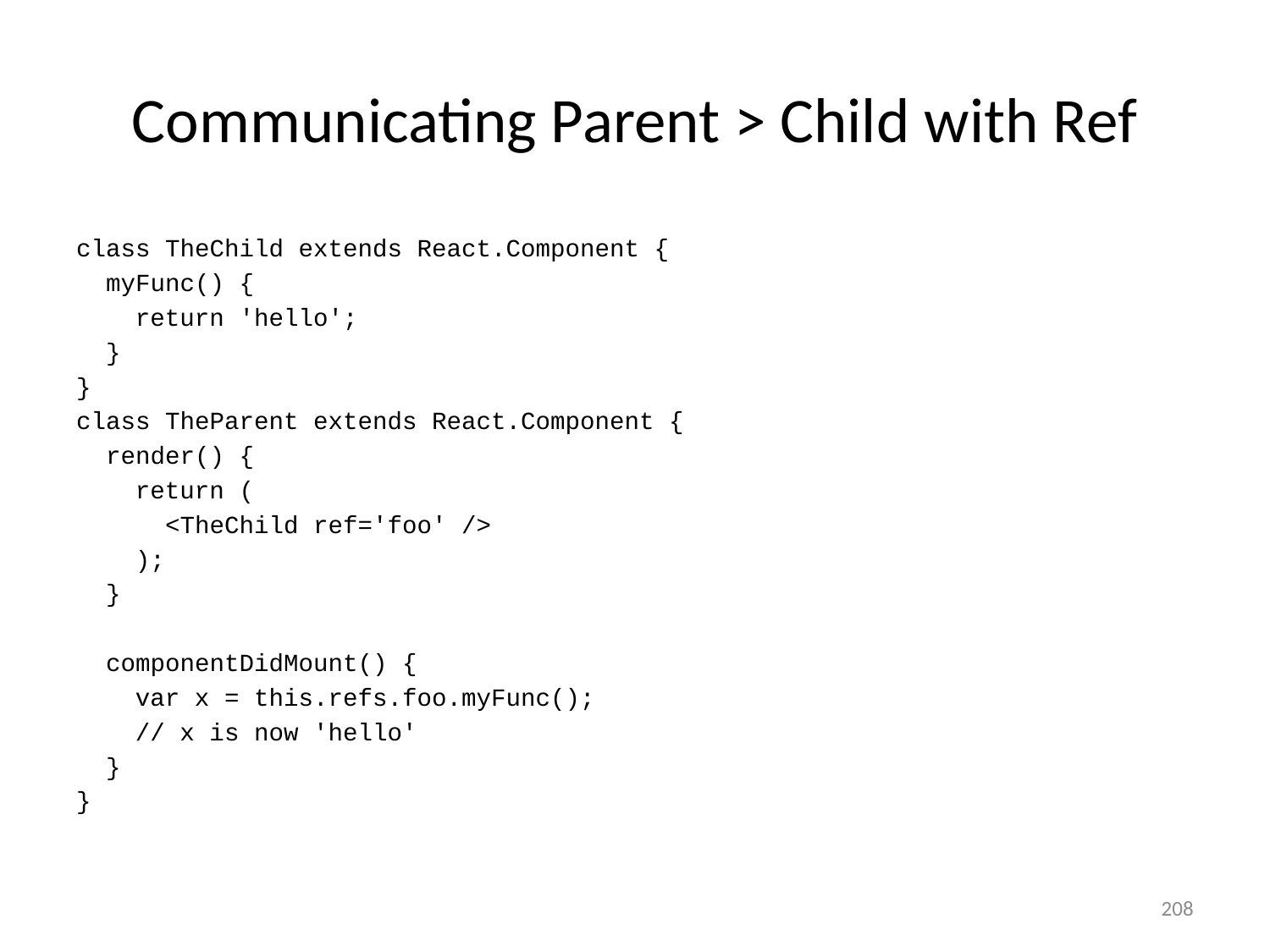

# Communicating Parent > Child with Ref
class TheChild extends React.Component {
  myFunc() {
    return 'hello';
  }
}
class TheParent extends React.Component {
  render() {
    return (
      <TheChild ref='foo' />
    );
  }

  componentDidMount() {
    var x = this.refs.foo.myFunc();
    // x is now 'hello'
  }
}
208